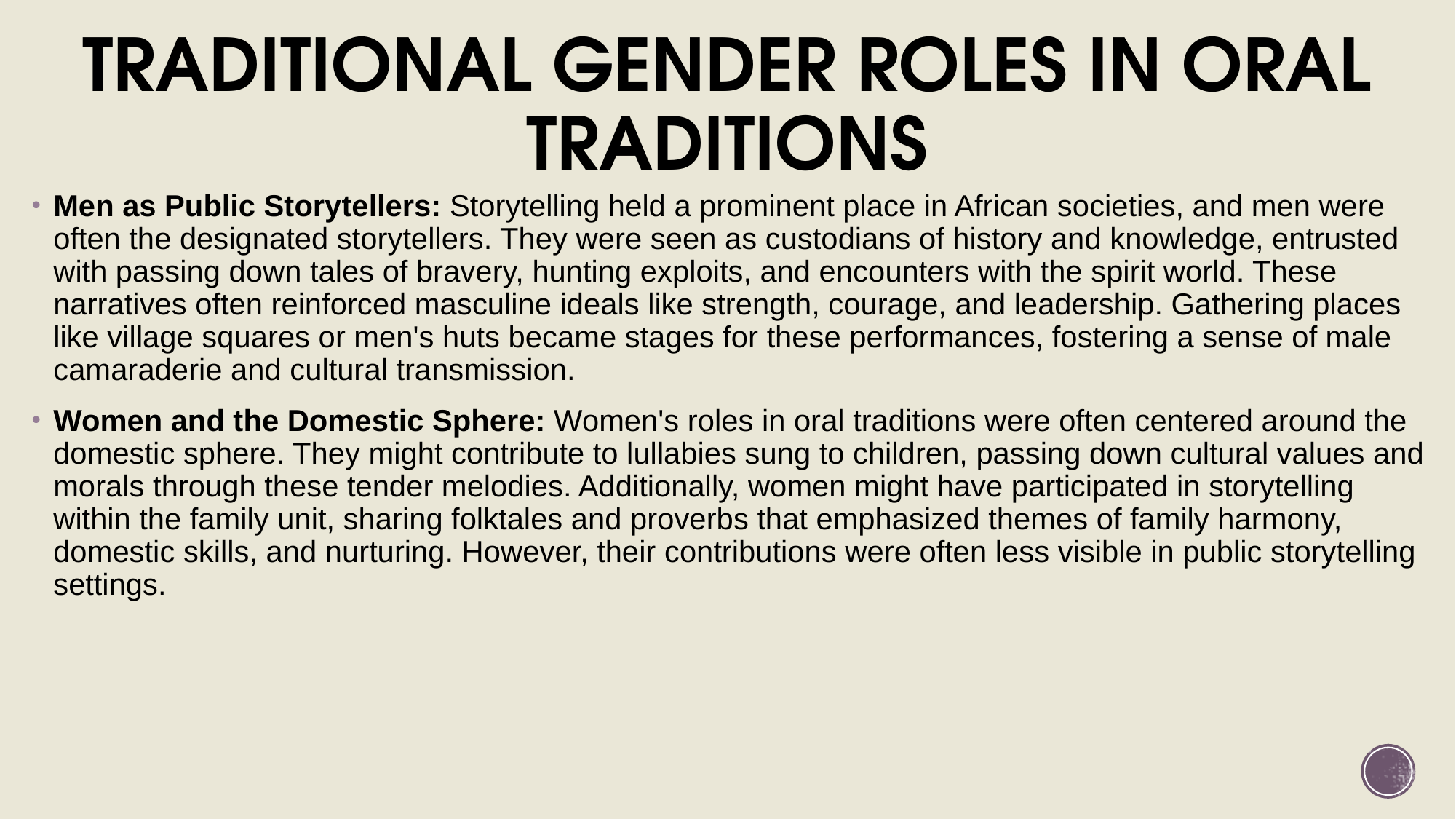

TRADITIONAL GENDER ROLES IN ORAL TRADITIONS
Men as Public Storytellers: Storytelling held a prominent place in African societies, and men were often the designated storytellers. They were seen as custodians of history and knowledge, entrusted with passing down tales of bravery, hunting exploits, and encounters with the spirit world. These narratives often reinforced masculine ideals like strength, courage, and leadership. Gathering places like village squares or men's huts became stages for these performances, fostering a sense of male camaraderie and cultural transmission.
Women and the Domestic Sphere: Women's roles in oral traditions were often centered around the domestic sphere. They might contribute to lullabies sung to children, passing down cultural values and morals through these tender melodies. Additionally, women might have participated in storytelling within the family unit, sharing folktales and proverbs that emphasized themes of family harmony, domestic skills, and nurturing. However, their contributions were often less visible in public storytelling settings.